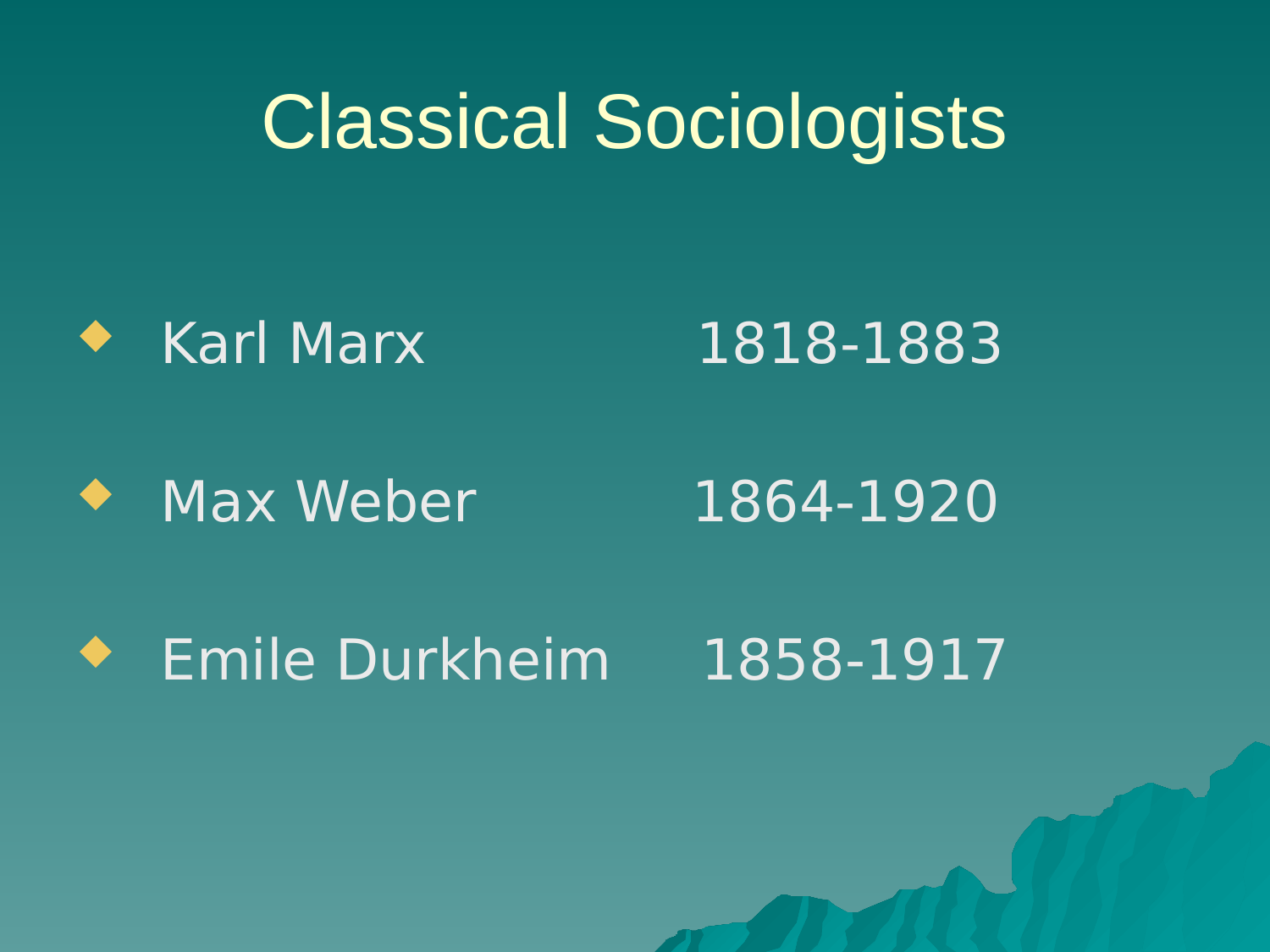

# Classical Sociologists

Karl Marx               1818-1883

Max Weber            1864-1920

Emile Durkheim     1858-1917